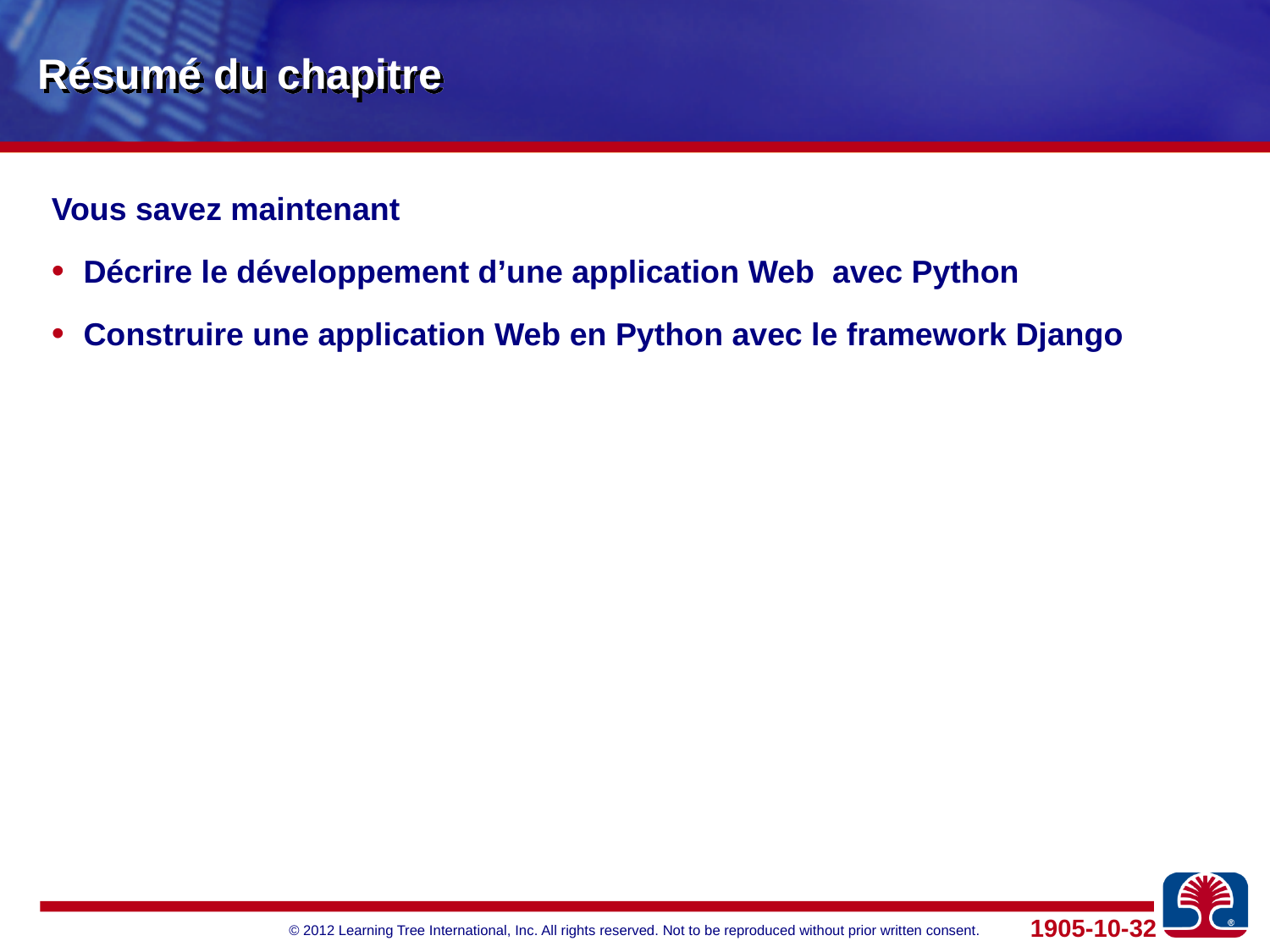

# Résumé du chapitre
Vous savez maintenant
Décrire le développement d’une application Web  avec Python
Construire une application Web en Python avec le framework Django